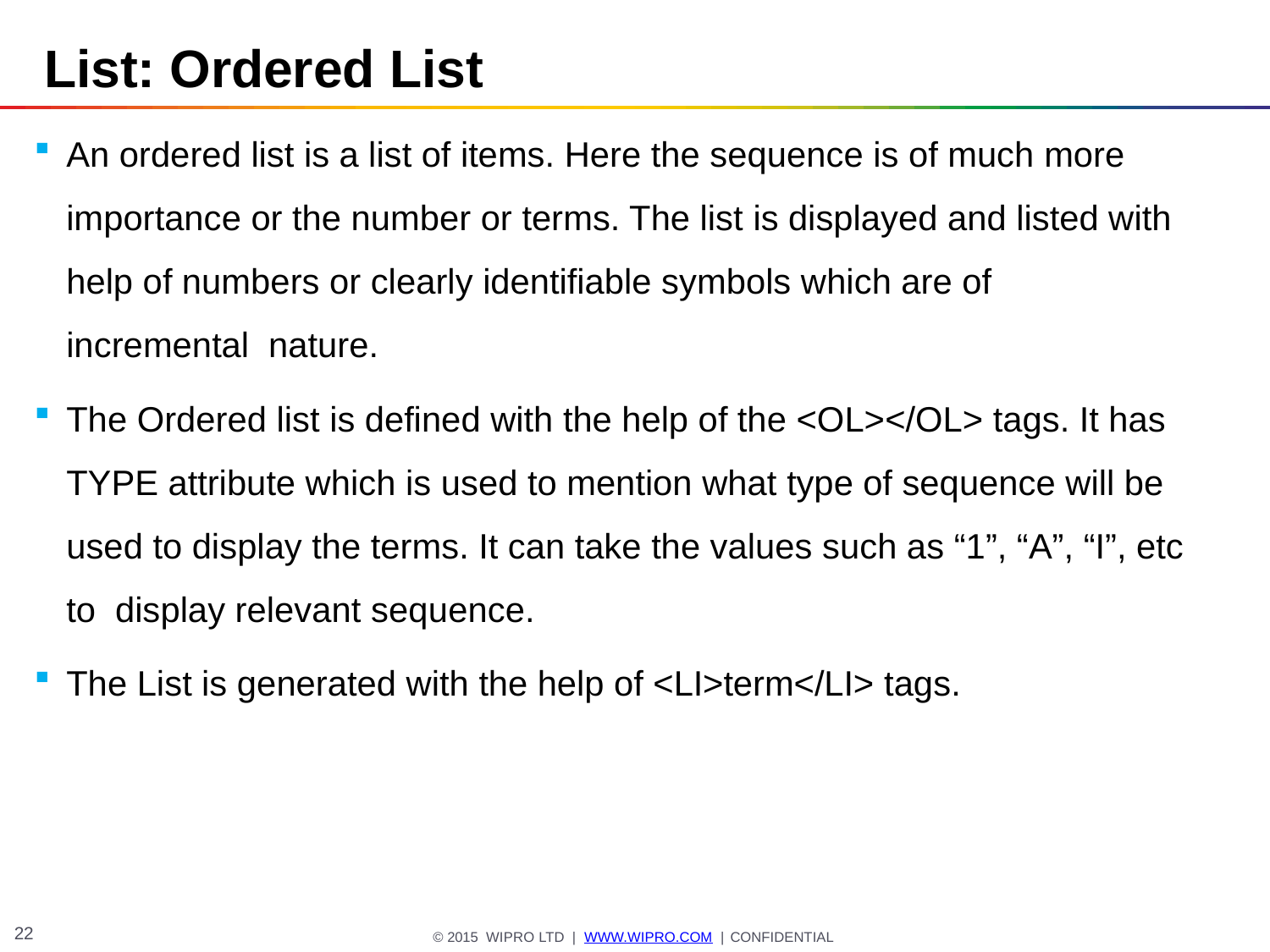

# List: Ordered List
An ordered list is a list of items. Here the sequence is of much more
importance or the number or terms. The list is displayed and listed with  help of numbers or clearly identifiable symbols which are of incremental  nature.
The Ordered list is defined with the help of the <OL></OL> tags. It has  TYPE attribute which is used to mention what type of sequence will be  used to display the terms. It can take the values such as “1”, “A”, “I”, etc to  display relevant sequence.
The List is generated with the help of <LI>term</LI> tags.
22
© 2015  WIPRO LTD  |  WWW.WIPRO.COM  | CONFIDENTIAL